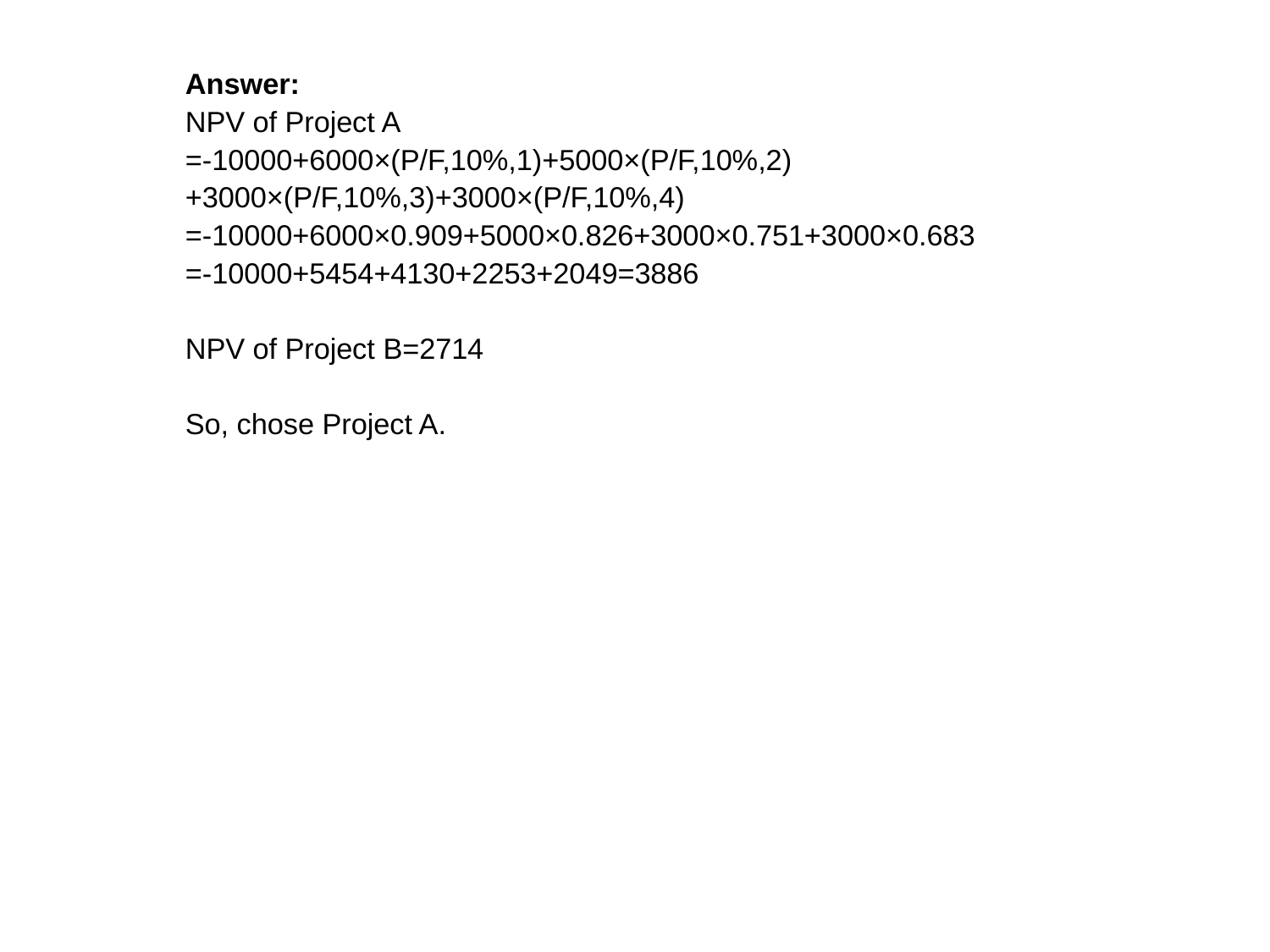

Answer:
NPV of Project A
=-10000+6000×(P/F,10%,1)+5000×(P/F,10%,2)
+3000×(P/F,10%,3)+3000×(P/F,10%,4)
=-10000+6000×0.909+5000×0.826+3000×0.751+3000×0.683
=-10000+5454+4130+2253+2049=3886

NPV of Project B=2714

So, chose Project A.

#